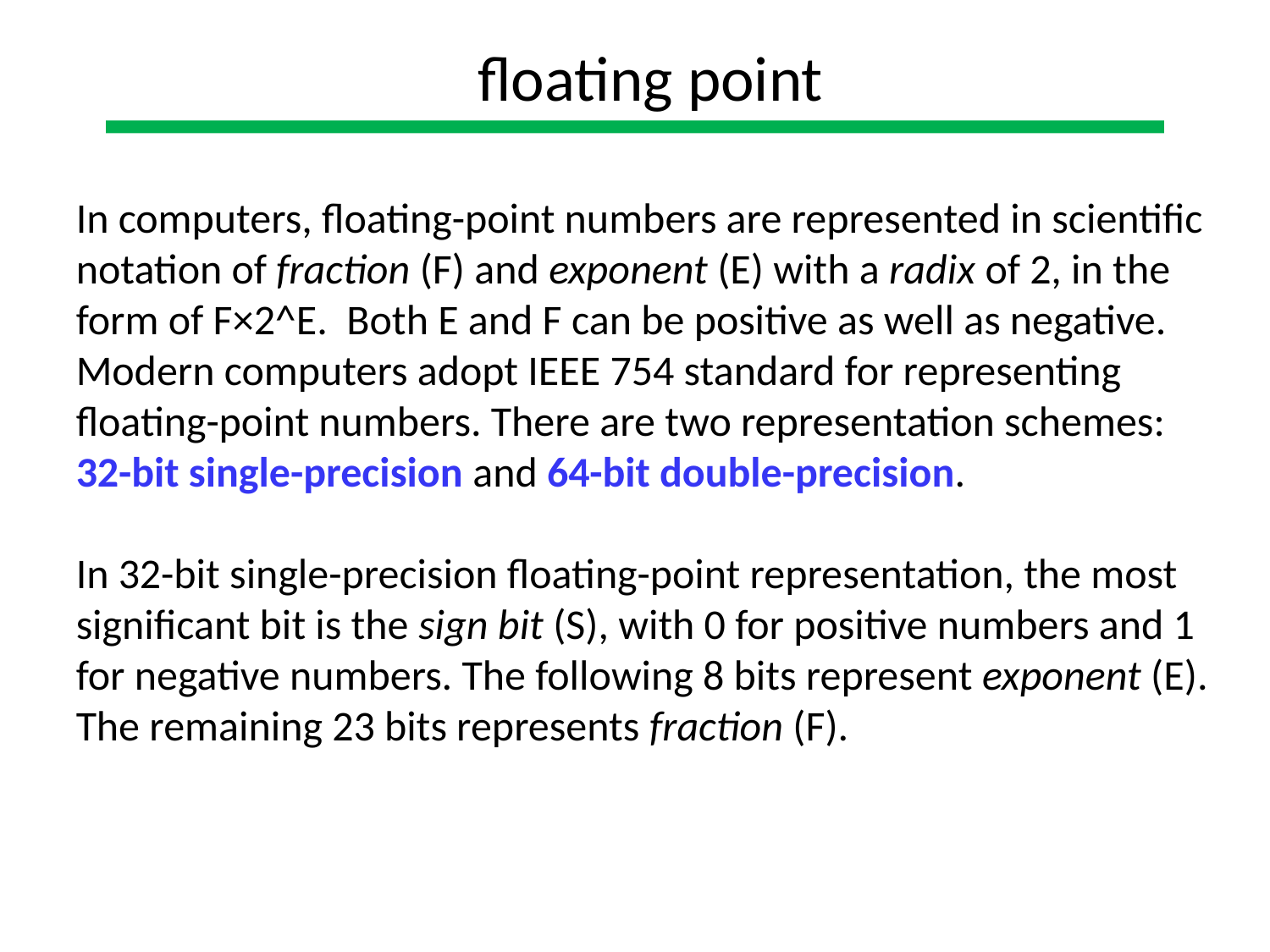

floating point

In computers, floating-point numbers are represented in scientific notation of fraction (F) and exponent (E) with a radix of 2, in the form of F×2^E.  Both E and F can be positive as well as negative. Modern computers adopt IEEE 754 standard for representing floating-point numbers. There are two representation schemes: 32-bit single-precision and 64-bit double-precision.

In 32-bit single-precision floating-point representation, the most significant bit is the sign bit (S), with 0 for positive numbers and 1 for negative numbers. The following 8 bits represent exponent (E). The remaining 23 bits represents fraction (F).